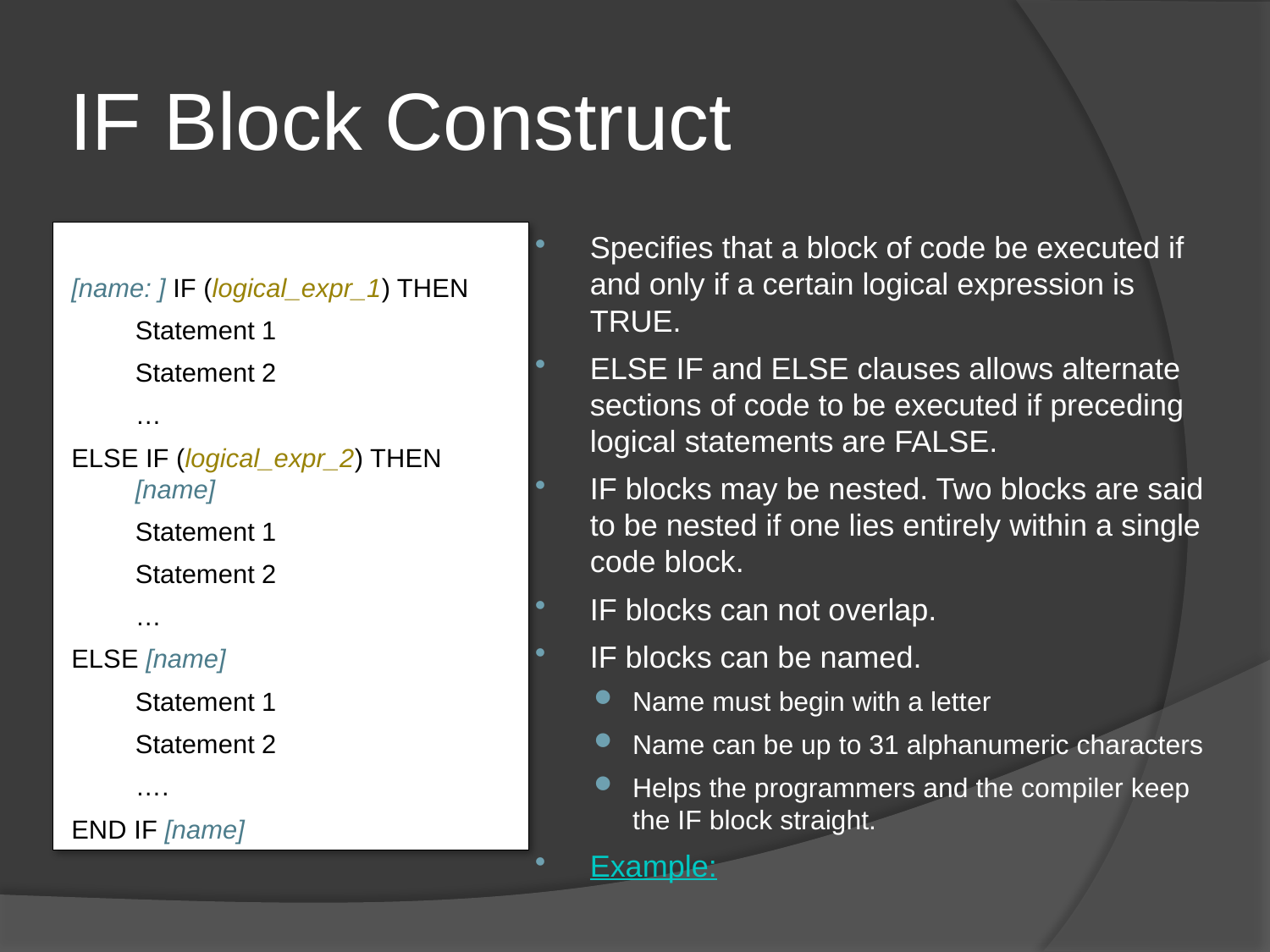

# IF Block Construct

[name: ] IF (logical_expr_1) THEN
	Statement 1
	Statement 2
	…
ELSE IF (logical_expr_2) THEN [name]
	Statement 1
	Statement 2
	…
ELSE [name]
	Statement 1
	Statement 2
	….
END IF [name]
Specifies that a block of code be executed if and only if a certain logical expression is TRUE.
ELSE IF and ELSE clauses allows alternate sections of code to be executed if preceding logical statements are FALSE.
IF blocks may be nested. Two blocks are said to be nested if one lies entirely within a single code block.
IF blocks can not overlap.
IF blocks can be named.
Name must begin with a letter
Name can be up to 31 alphanumeric characters
Helps the programmers and the compiler keep the IF block straight.
Example: